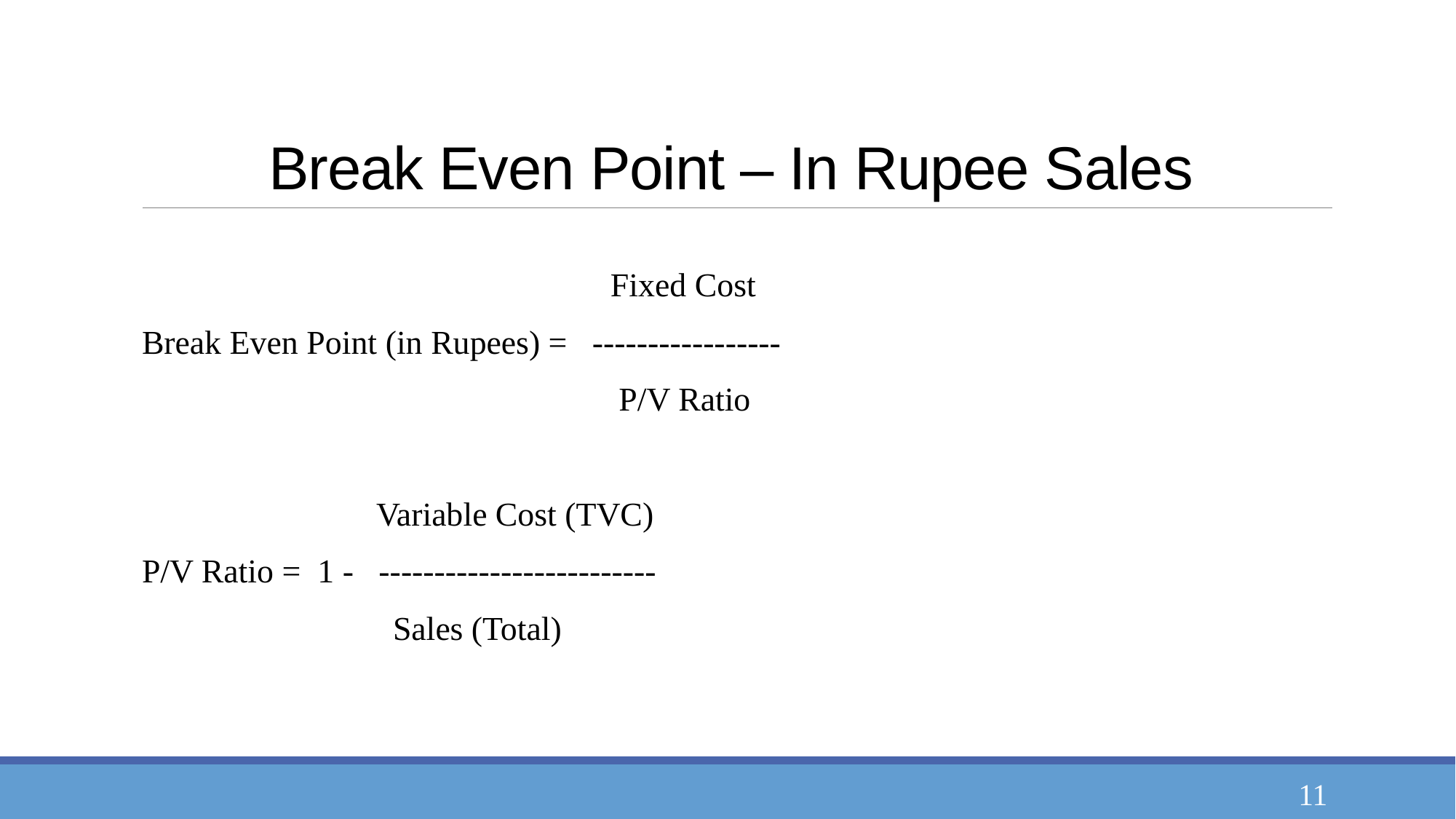

# Break Even Point – In Rupee Sales
                                                        Fixed Cost
Break Even Point (in Rupees) =   -----------------
                                                         P/V Ratio

                            Variable Cost (TVC)
P/V Ratio =  1 -   -------------------------
                              Sales (Total)

11